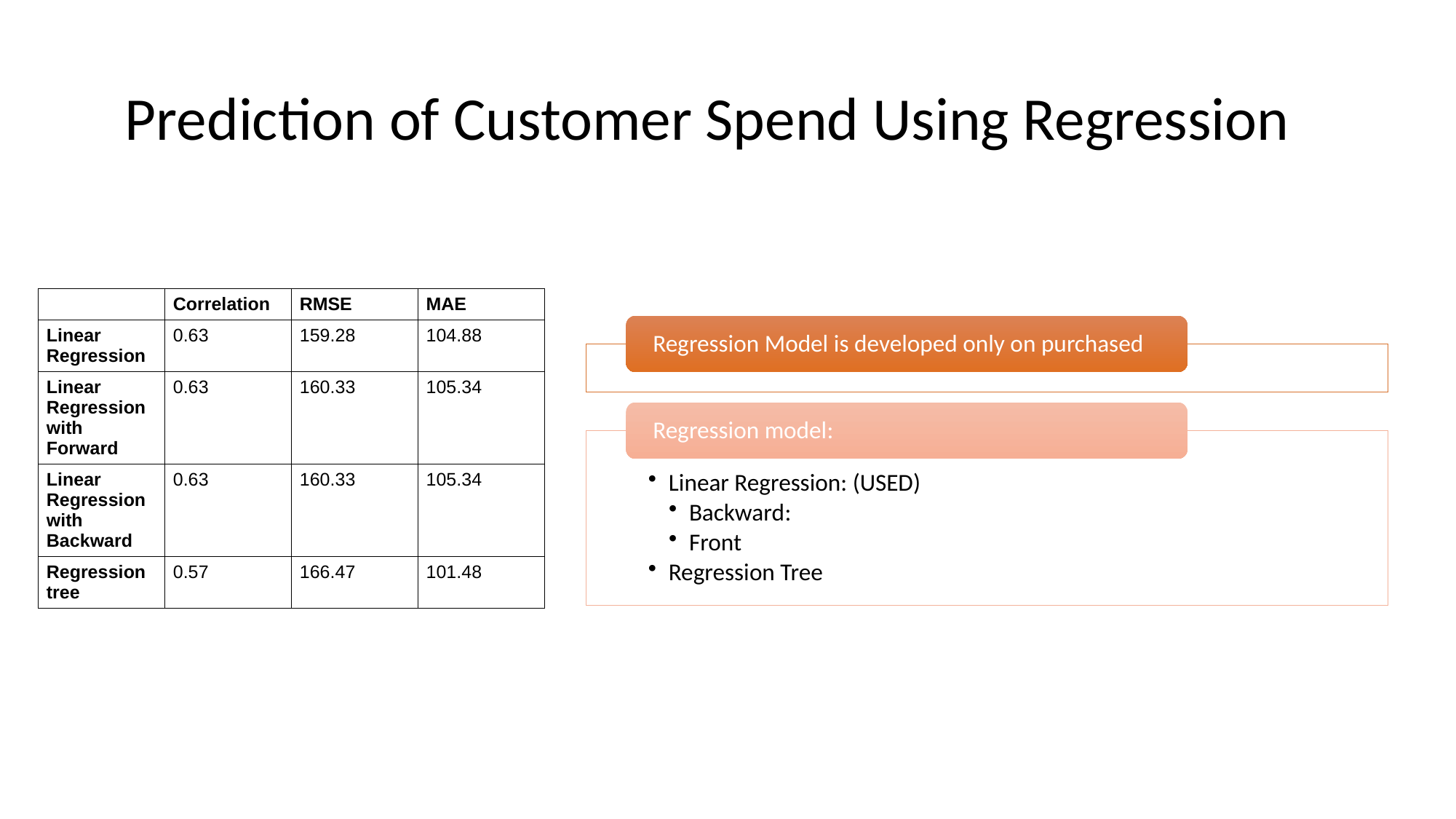

# Prediction of Customer Spend Using Regression
Regression Model is developed only on purchased
Linear Regression: (USED)
Backward:
Front
Regression Tree
Regression model:
|  | Correlation | RMSE | MAE |
| --- | --- | --- | --- |
| Linear Regression | 0.63 | 159.28 | 104.88 |
| Linear Regression with Forward | 0.63 | 160.33 | 105.34 |
| Linear Regression with Backward | 0.63 | 160.33 | 105.34 |
| Regression tree | 0.57 | 166.47 | 101.48 |